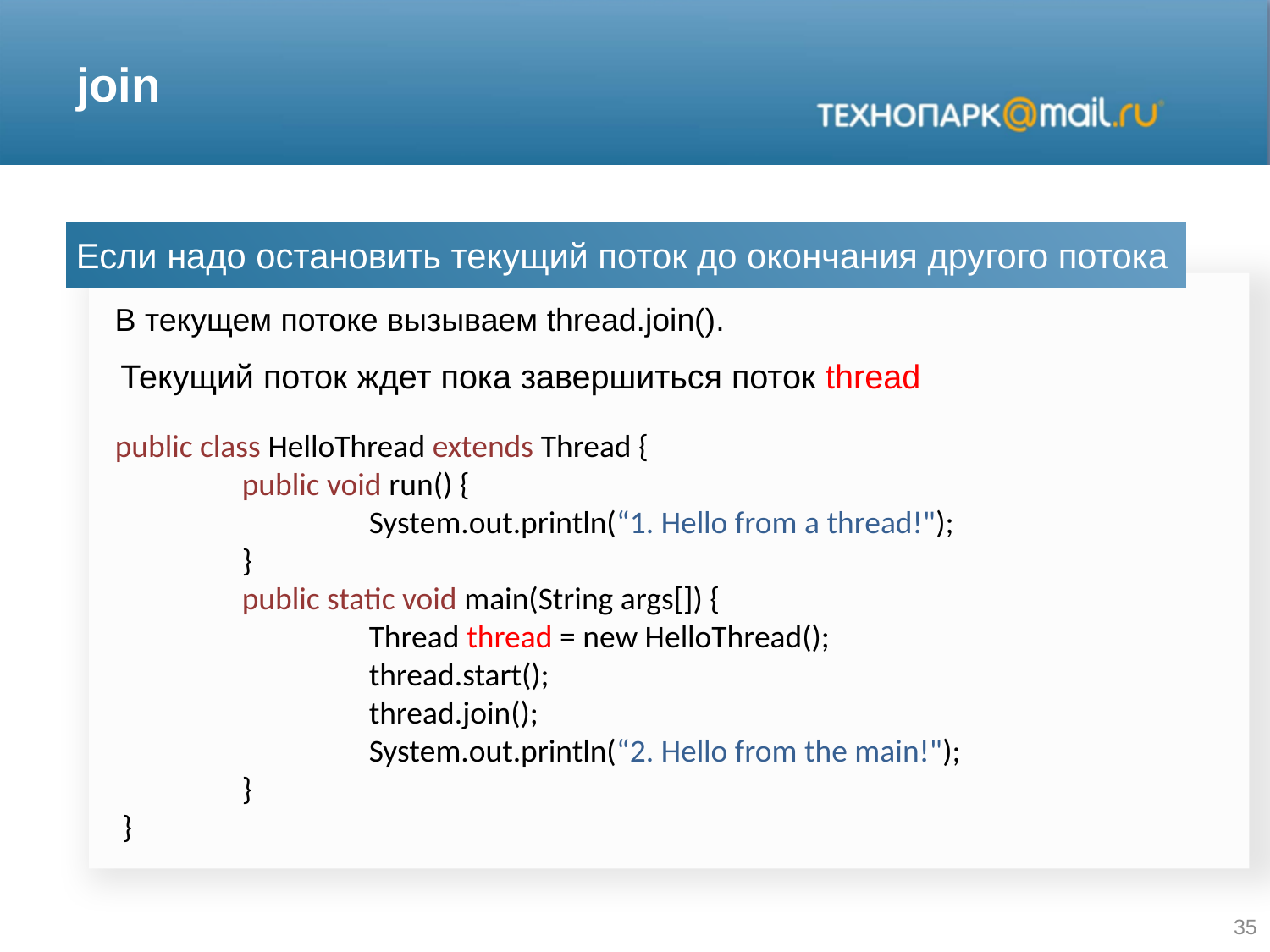

# join
Если надо остановить текущий поток до окончания другого потока

В текущем потоке вызываем thread.join().
Текущий поток ждет пока завершиться поток thread
public class HelloThread extends Thread {
	public void run() {
 		System.out.println(“1. Hello from a thread!");
	}
	public static void main(String args[]) {
		Thread thread = new HelloThread();
		thread.start();
		thread.join();
		System.out.println(“2. Hello from the main!");
	}
 }
35